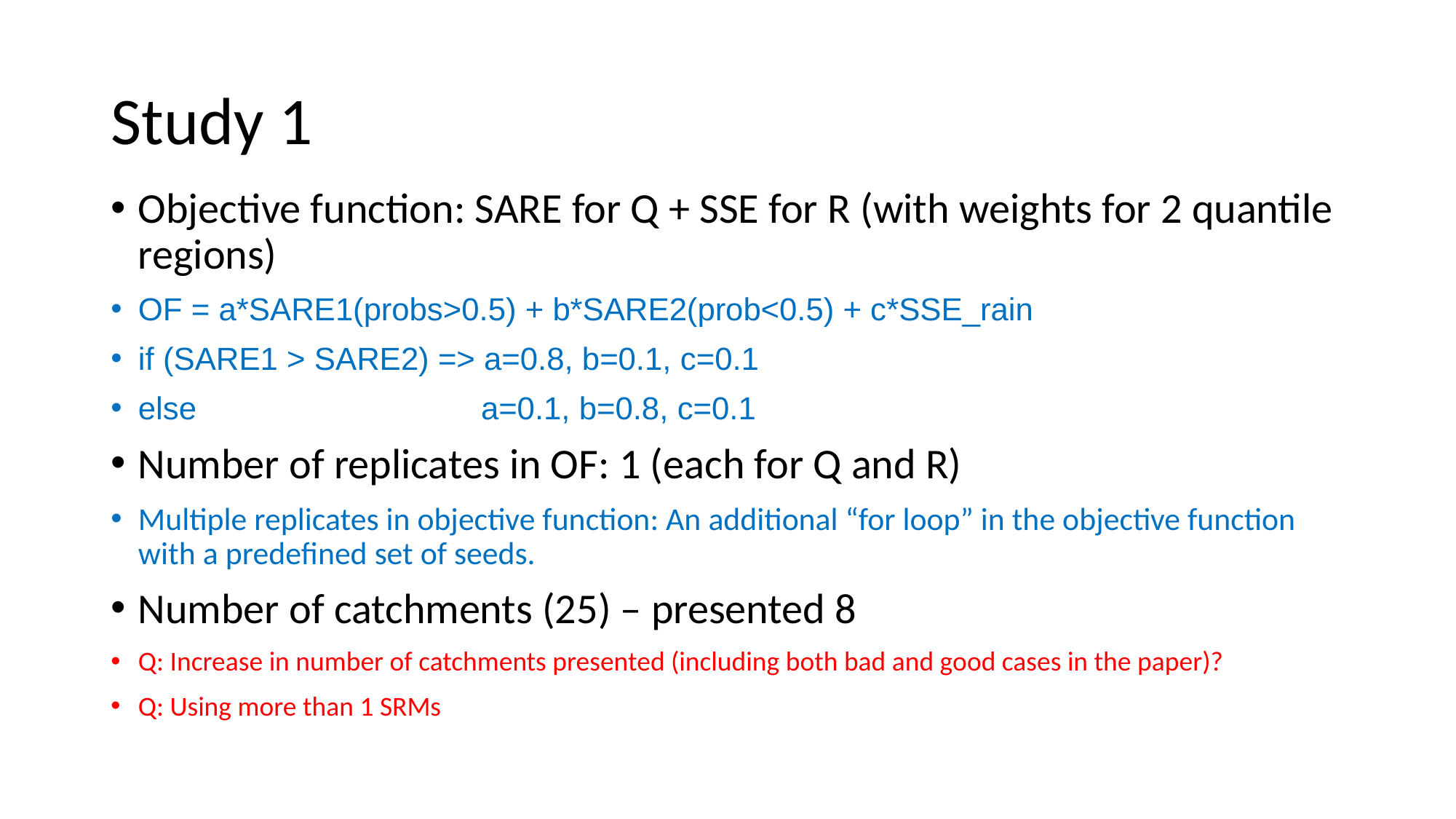

# Study 1
Objective function: SARE for Q + SSE for R (with weights for 2 quantile regions)
OF = a*SARE1(probs>0.5) + b*SARE2(prob<0.5) + c*SSE_rain
if (SARE1 > SARE2) => a=0.8, b=0.1, c=0.1
else                                a=0.1, b=0.8, c=0.1
Number of replicates in OF: 1 (each for Q and R)
Multiple replicates in objective function: An additional “for loop” in the objective function with a predefined set of seeds.
Number of catchments (25) – presented 8
Q: Increase in number of catchments presented (including both bad and good cases in the paper)?
Q: Using more than 1 SRMs